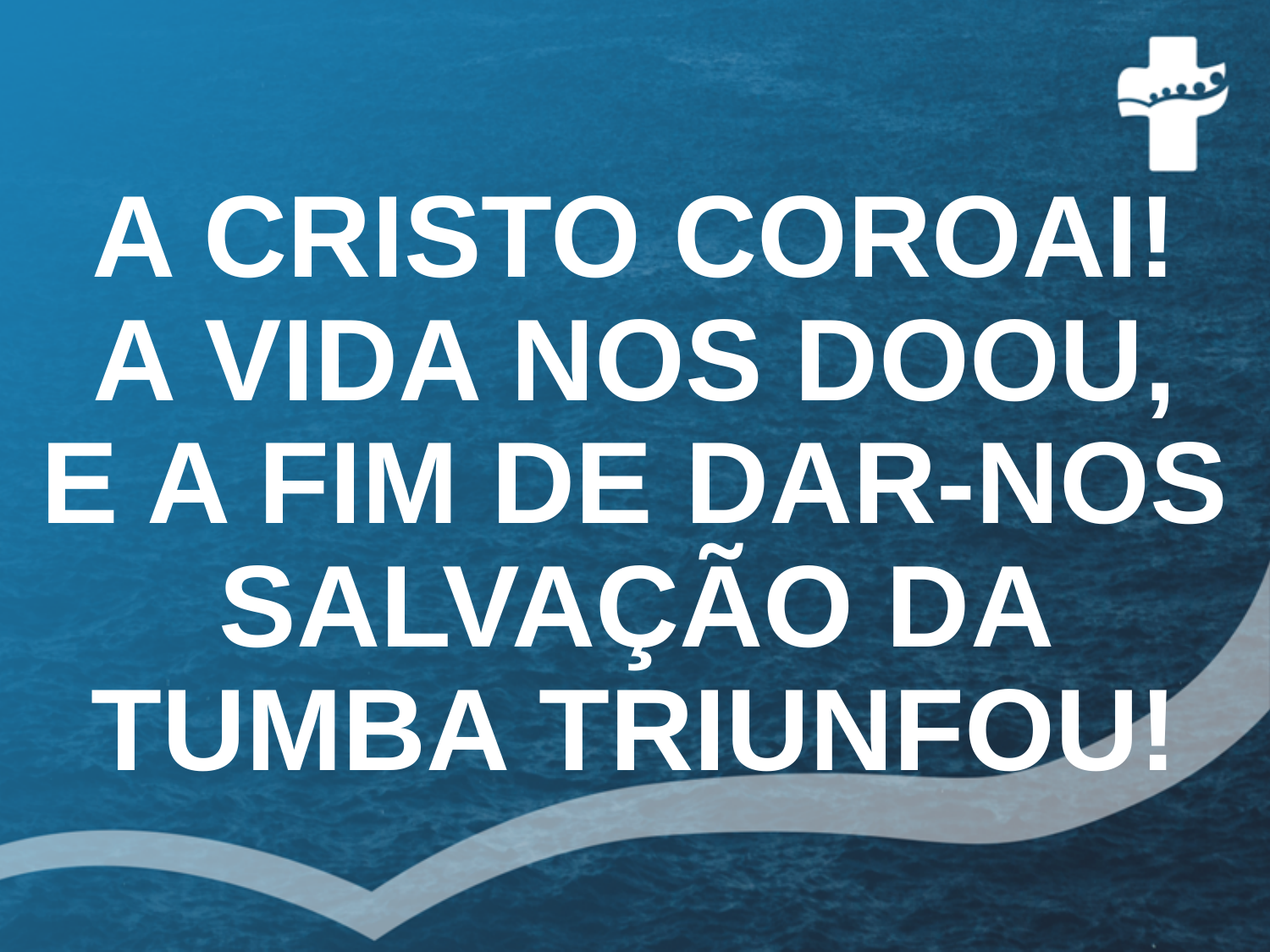

# A CRISTO COROAI! A VIDA NOS DOOU, E A FIM DE DAR-NOS SALVAÇÃO DA TUMBA TRIUNFOU!